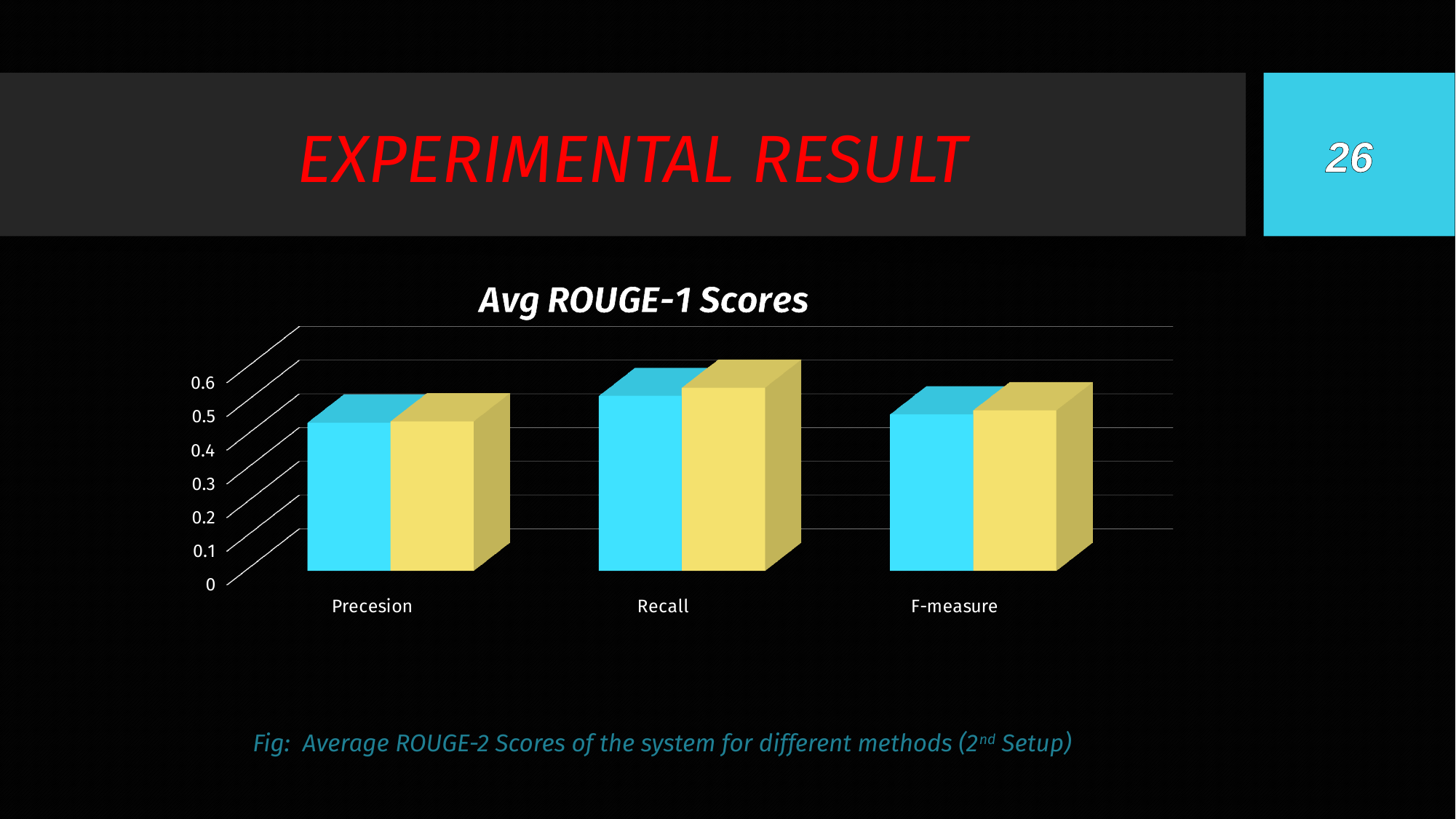

# EXPERIMENTAL RESULT
26

[unsupported chart]

Fig:  Average ROUGE-2 Scores of the system for different methods (2nd Setup)